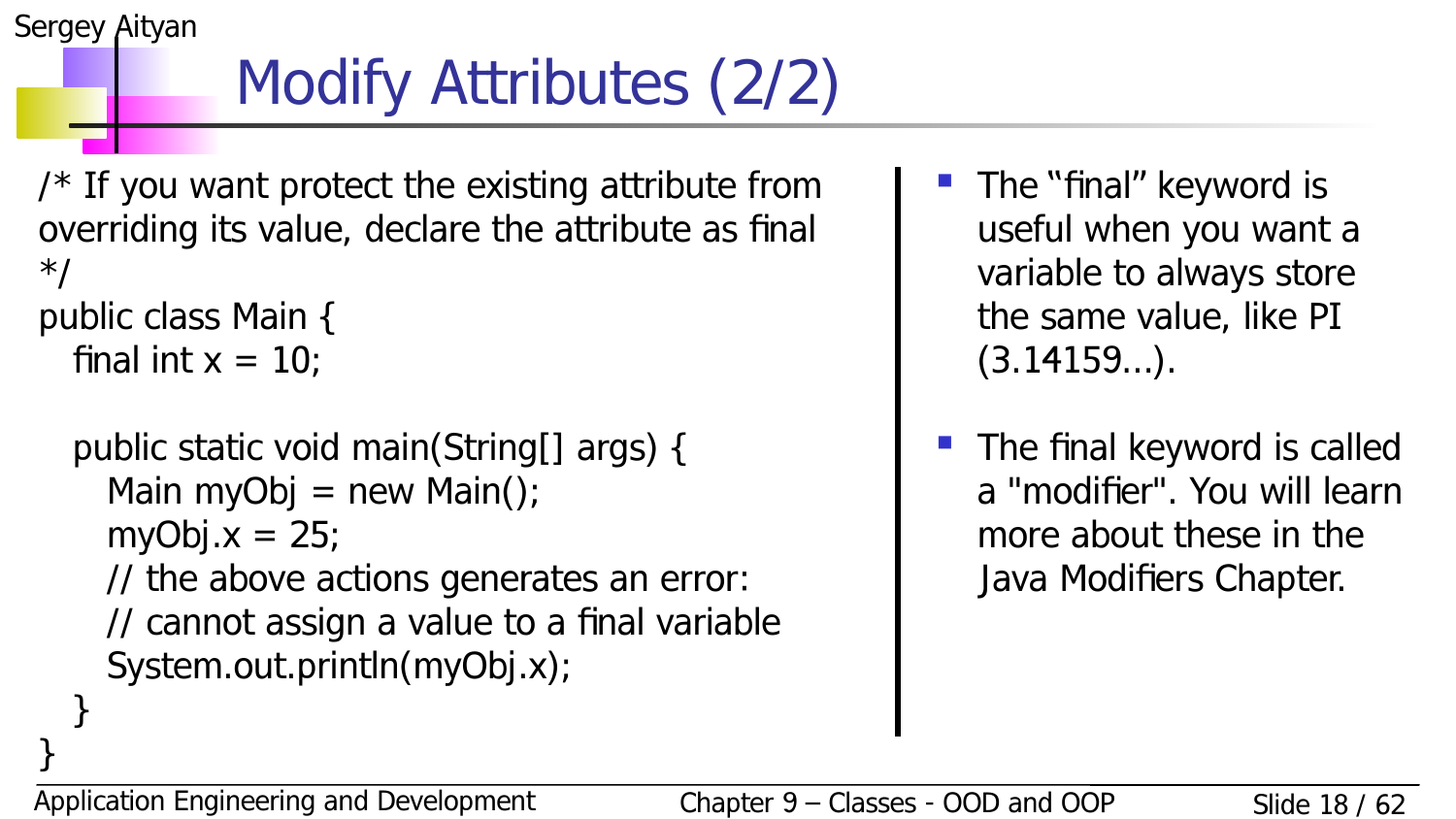

# Modify Attributes (2/2)
/* If you want protect the existing attribute from overriding its value, declare the attribute as final
*/
public class Main {
   final int x = 10;

   public static void main(String[] args) {
      Main myObj = new Main();
      myObj.x = 25;
      // the above actions generates an error:
      // cannot assign a value to a final variable
      System.out.println(myObj.x);
   }
}

The “final” keyword is useful when you want a variable to always store the same value, like PI (3.14159...).

The final keyword is called a "modifier". You will learn more about these in the Java Modifiers Chapter.